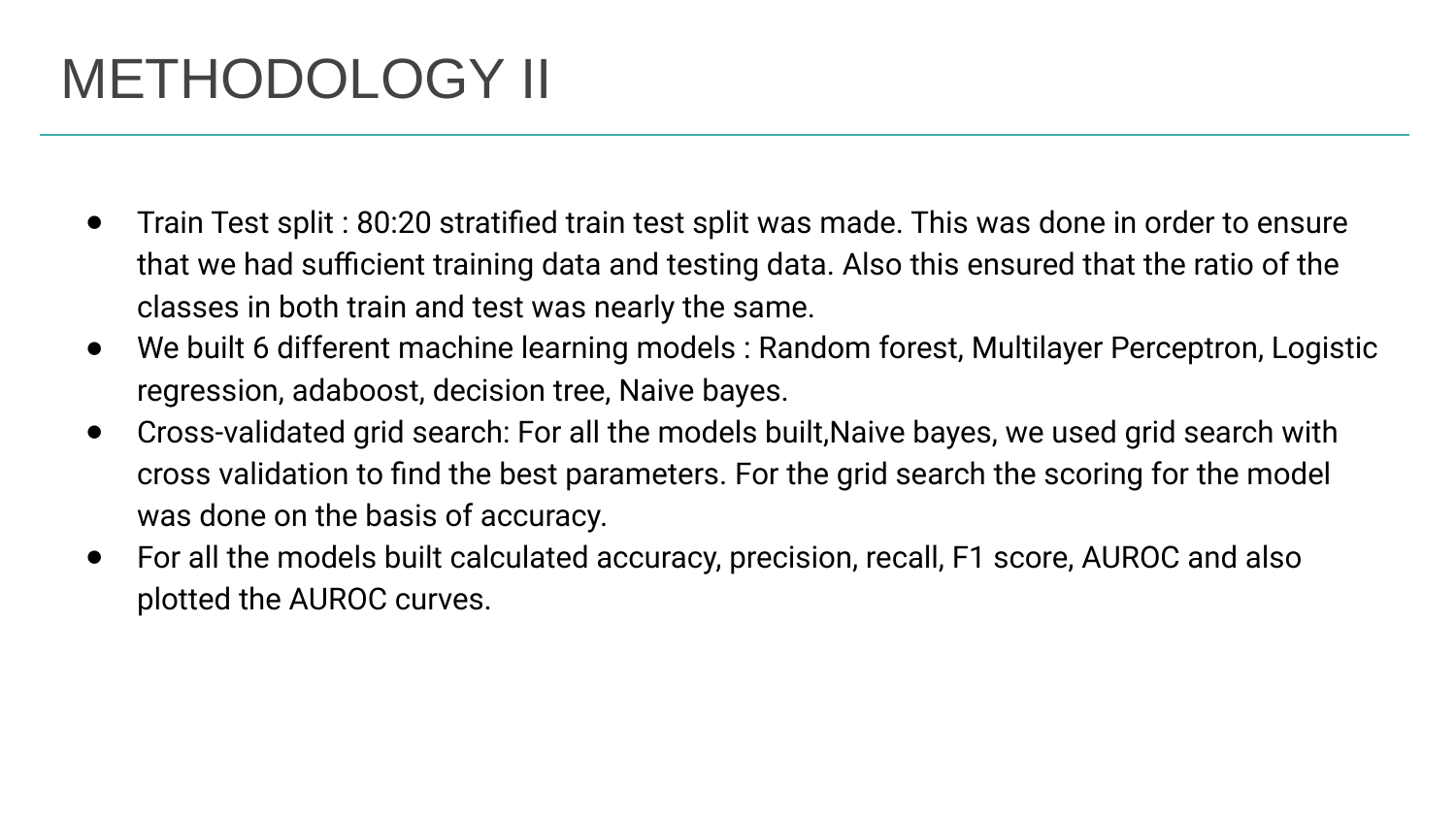

# METHODOLOGY II
Train Test split : 80:20 stratified train test split was made. This was done in order to ensure that we had sufficient training data and testing data. Also this ensured that the ratio of the classes in both train and test was nearly the same.
We built 6 different machine learning models : Random forest, Multilayer Perceptron, Logistic regression, adaboost, decision tree, Naive bayes.
Cross-validated grid search: For all the models built,Naive bayes, we used grid search with cross validation to find the best parameters. For the grid search the scoring for the model was done on the basis of accuracy.
For all the models built calculated accuracy, precision, recall, F1 score, AUROC and also plotted the AUROC curves.